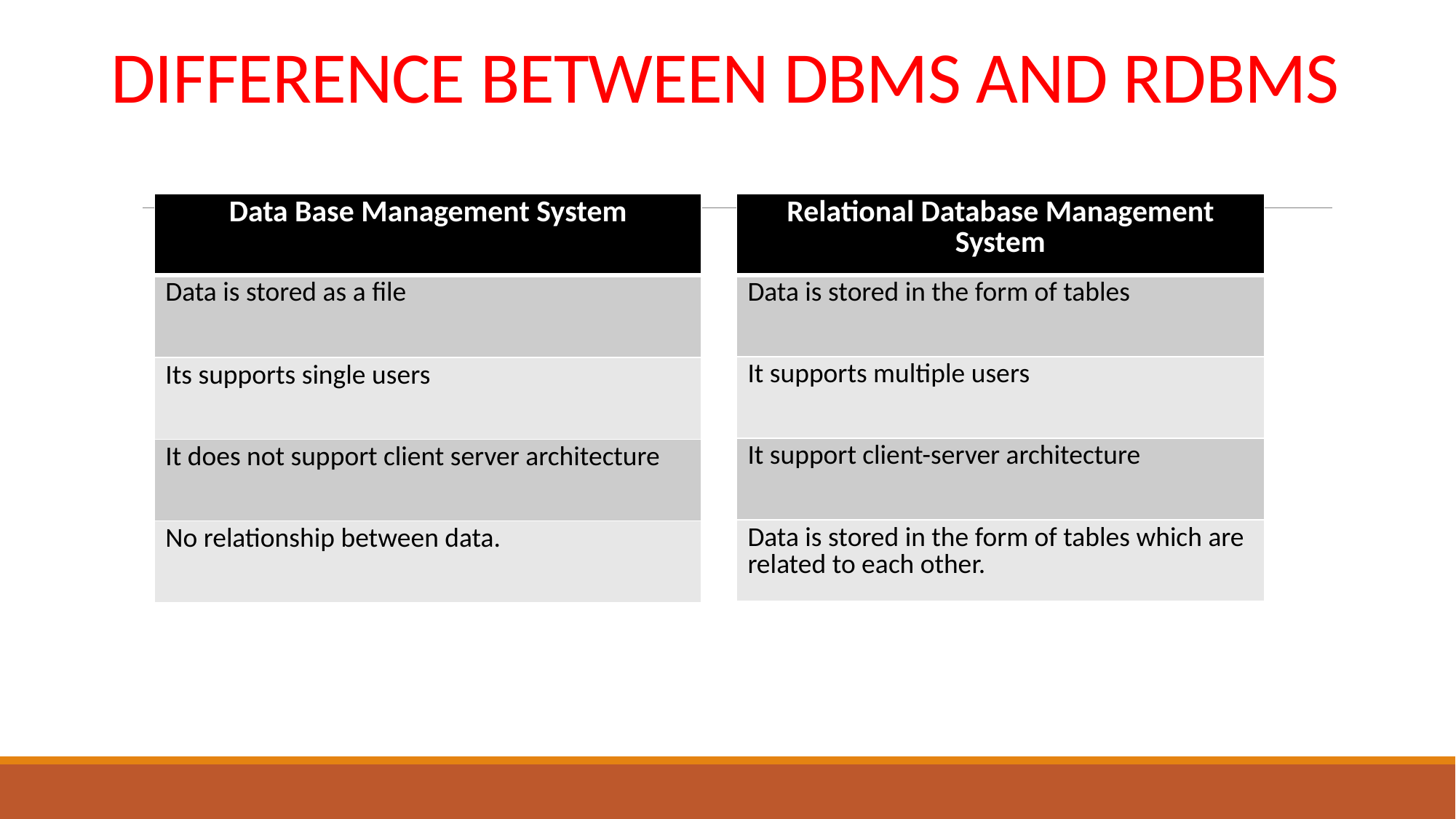

# DIFFERENCE BETWEEN DBMS AND RDBMS
| Data Base Management System |
| --- |
| Data is stored as a file |
| Its supports single users |
| It does not support client server architecture |
| No relationship between data. |
| Relational Database Management System |
| --- |
| Data is stored in the form of tables |
| It supports multiple users |
| It support client-server architecture |
| Data is stored in the form of tables which are related to each other. |